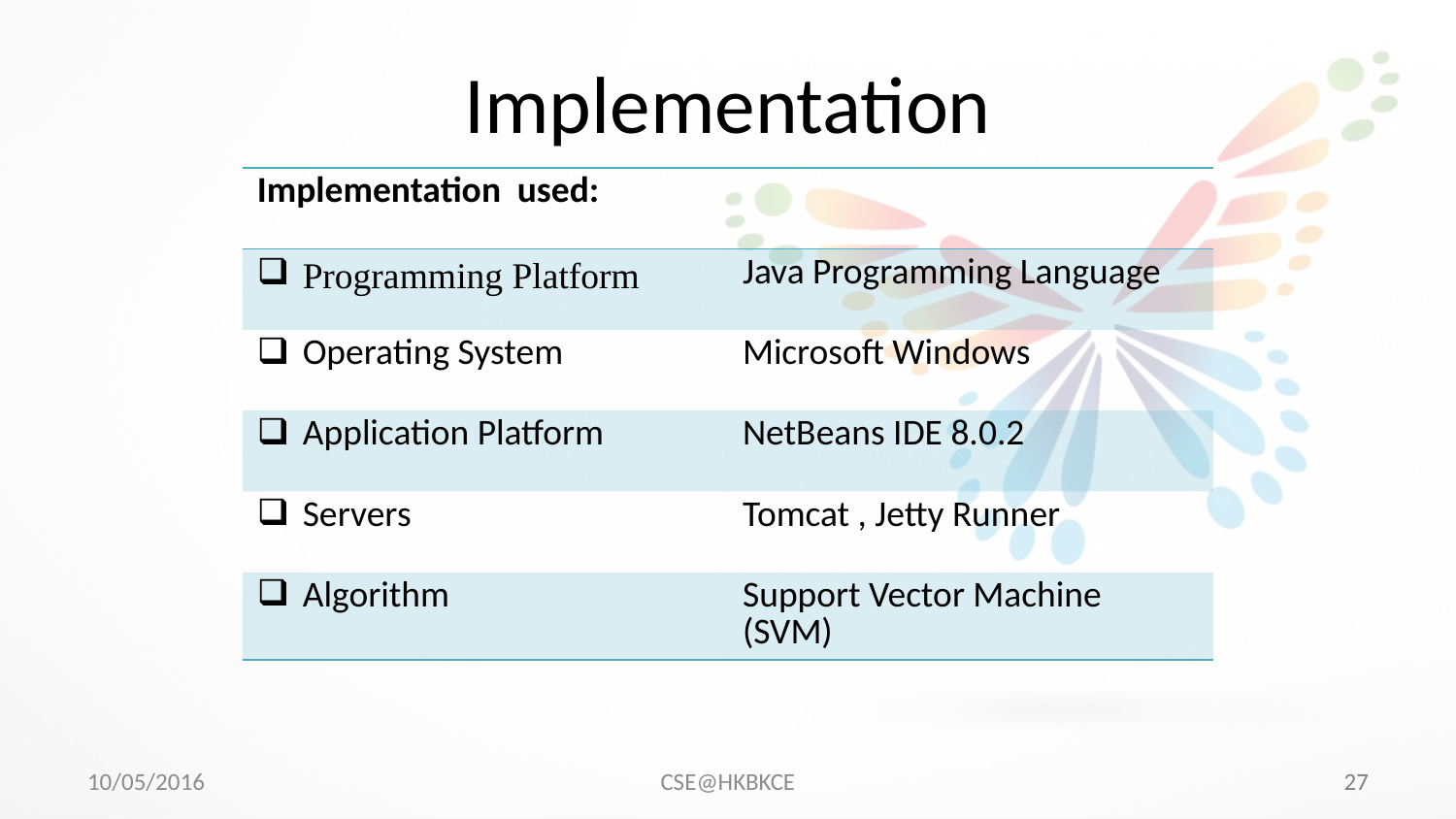

# Implementation
| Implementation used: |  |
| --- | --- |
| Programming Platform | Java Programming Language |
| Operating System | Microsoft Windows |
| Application Platform | NetBeans IDE 8.0.2 |
| Servers | Tomcat , Jetty Runner |
| Algorithm | Support Vector Machine (SVM) |
10/05/2016
CSE@HKBKCE
27